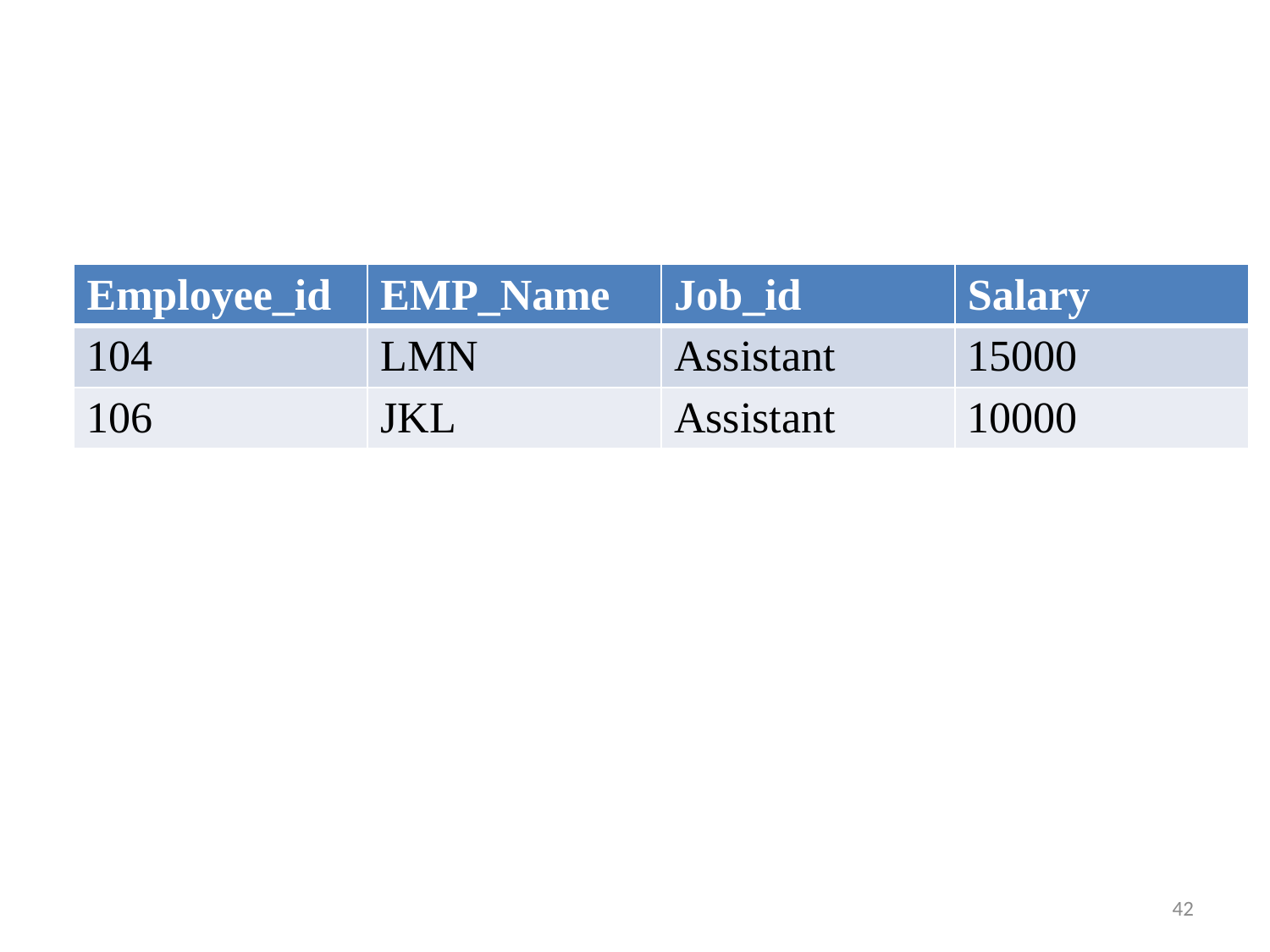

#

| Employee\_id | EMP\_Name | Job\_id | Salary |
| --- | --- | --- | --- |
| 104 | LMN | Assistant | 15000 |
| 106 | JKL | Assistant | 10000 |
42